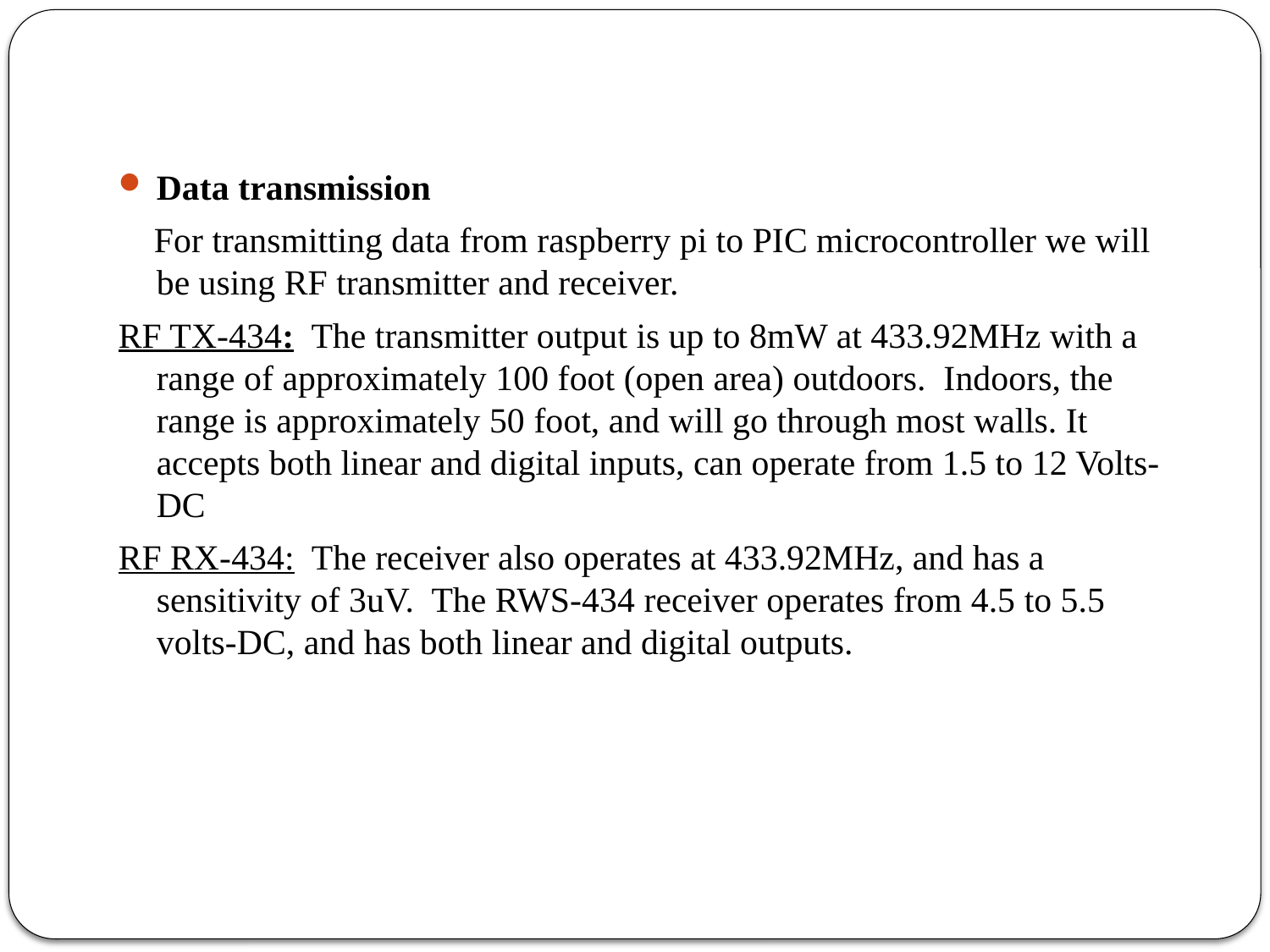

Data transmission
    For transmitting data from raspberry pi to PIC microcontroller we will be using RF transmitter and receiver.
RF TX-434:  The transmitter output is up to 8mW at 433.92MHz with a range of approximately 100 foot (open area) outdoors.  Indoors, the range is approximately 50 foot, and will go through most walls. It accepts both linear and digital inputs, can operate from 1.5 to 12 Volts-DC
RF RX-434:  The receiver also operates at 433.92MHz, and has a sensitivity of 3uV.  The RWS-434 receiver operates from 4.5 to 5.5 volts-DC, and has both linear and digital outputs.